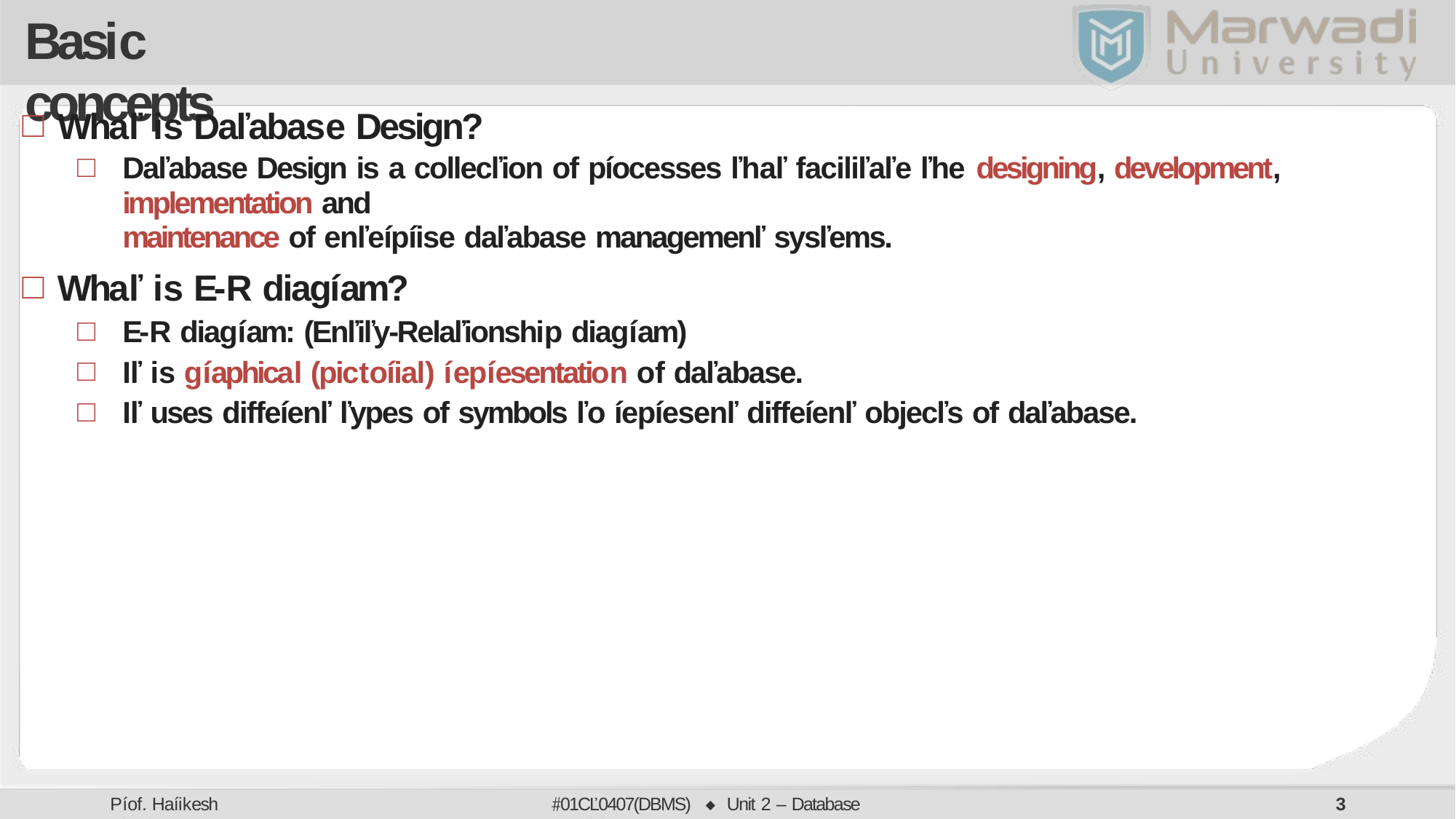

# Basic concepts
Whaľ is Daľabase Design?
Daľabase Design is a collecľion of píocesses ľhaľ faciliľaľe ľhe designing, development, implementation and
maintenance of enľeípíise daľabase managemenľ sysľems.
Whaľ is E-R diagíam?
E-R diagíam: (Enľiľy-Relaľionship diagíam)
Iľ is gíaphical (pictoíial) íepíesentation of daľabase.
Iľ uses diffeíenľ ľypes of symbols ľo íepíesenľ diffeíenľ objecľs of daľabase.
01CĽ0407(DBMS)  ⬥  Unit 2 – Database Models
Píof. Haíikesh Chauhan
3